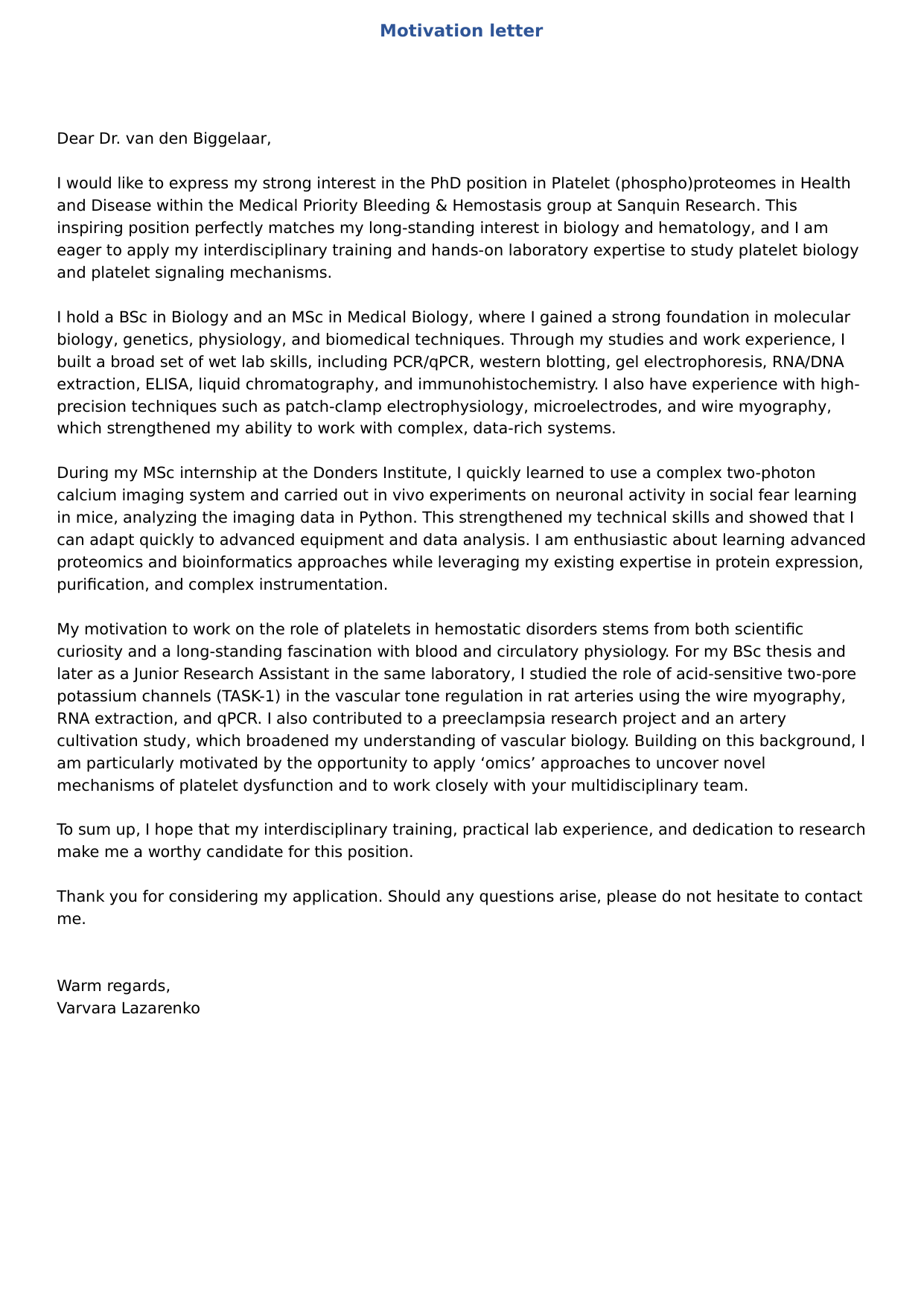

Motivation letter
Dear Dr. van den Biggelaar,

I would like to express my strong interest in the PhD position in Platelet (phospho)proteomes in Health and Disease within the Medical Priority Bleeding & Hemostasis group at Sanquin Research. This inspiring position perfectly matches my long-standing interest in biology and hematology, and I am eager to apply my interdisciplinary training and hands-on laboratory expertise to study platelet biology and platelet signaling mechanisms.

I hold a BSc in Biology and an MSc in Medical Biology, where I gained a strong foundation in molecular biology, genetics, physiology, and biomedical techniques. Through my studies and work experience, I built a broad set of wet lab skills, including PCR/qPCR, western blotting, gel electrophoresis, RNA/DNA extraction, ELISA, liquid chromatography, and immunohistochemistry. I also have experience with high-precision techniques such as patch-clamp electrophysiology, microelectrodes, and wire myography, which strengthened my ability to work with complex, data-rich systems.

During my MSc internship at the Donders Institute, I quickly learned to use a complex two-photon calcium imaging system and carried out in vivo experiments on neuronal activity in social fear learning in mice, analyzing the imaging data in Python. This strengthened my technical skills and showed that I can adapt quickly to advanced equipment and data analysis. I am enthusiastic about learning advanced proteomics and bioinformatics approaches while leveraging my existing expertise in protein expression, purification, and complex instrumentation.

My motivation to work on the role of platelets in hemostatic disorders stems from both scientific curiosity and a long-standing fascination with blood and circulatory physiology. For my BSc thesis and later as a Junior Research Assistant in the same laboratory, I studied the role of acid-sensitive two-pore potassium channels (TASK-1) in the vascular tone regulation in rat arteries using the wire myography, RNA extraction, and qPCR. I also contributed to a preeclampsia research project and an artery cultivation study, which broadened my understanding of vascular biology. Building on this background, I am particularly motivated by the opportunity to apply ‘omics’ approaches to uncover novel mechanisms of platelet dysfunction and to work closely with your multidisciplinary team.

To sum up, I hope that my interdisciplinary training, practical lab experience, and dedication to research make me a worthy candidate for this position.

Thank you for considering my application. Should any questions arise, please do not hesitate to contact me.

Warm regards,
Varvara Lazarenko